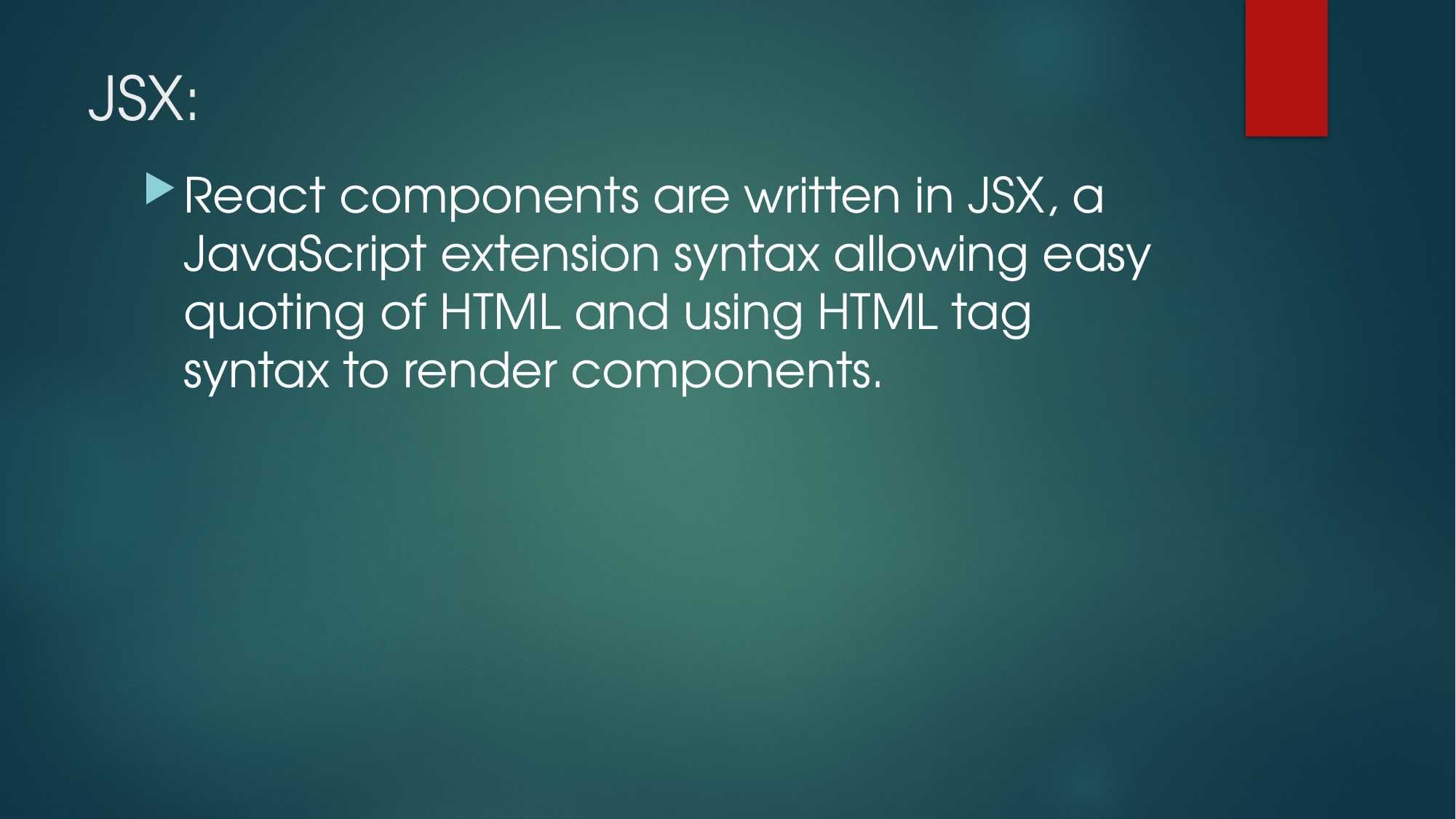

# JSX:
React components are written in JSX, a JavaScript extension syntax allowing easy quoting of HTML and using HTML tag syntax to render components.